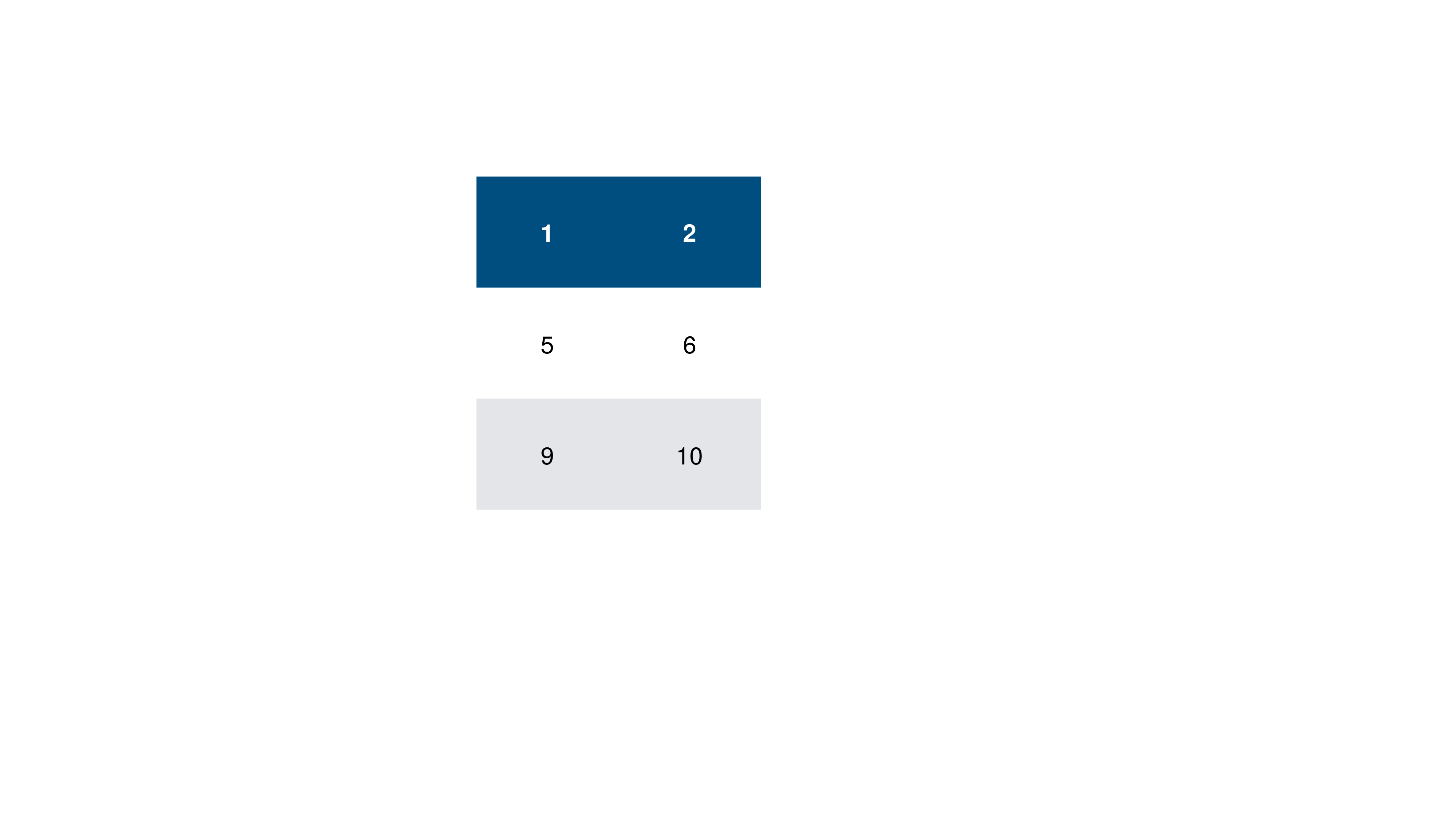

| 1 | 2 |
| --- | --- |
| 5 | 6 |
| 9 | 10 |
#